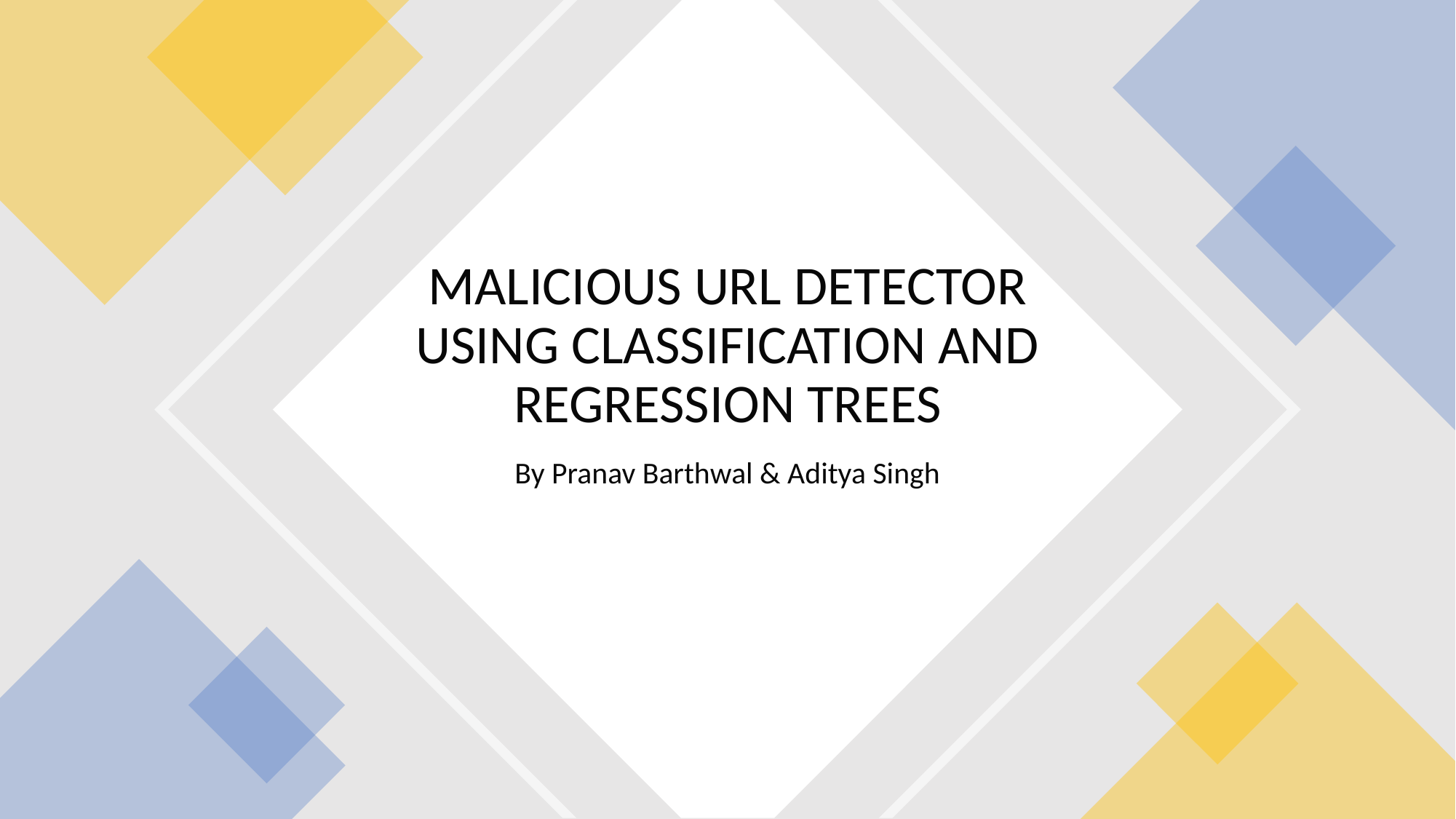

# MALICIOUS URL DETECTOR USING CLASSIFICATION AND REGRESSION TREES
By Pranav Barthwal & Aditya Singh